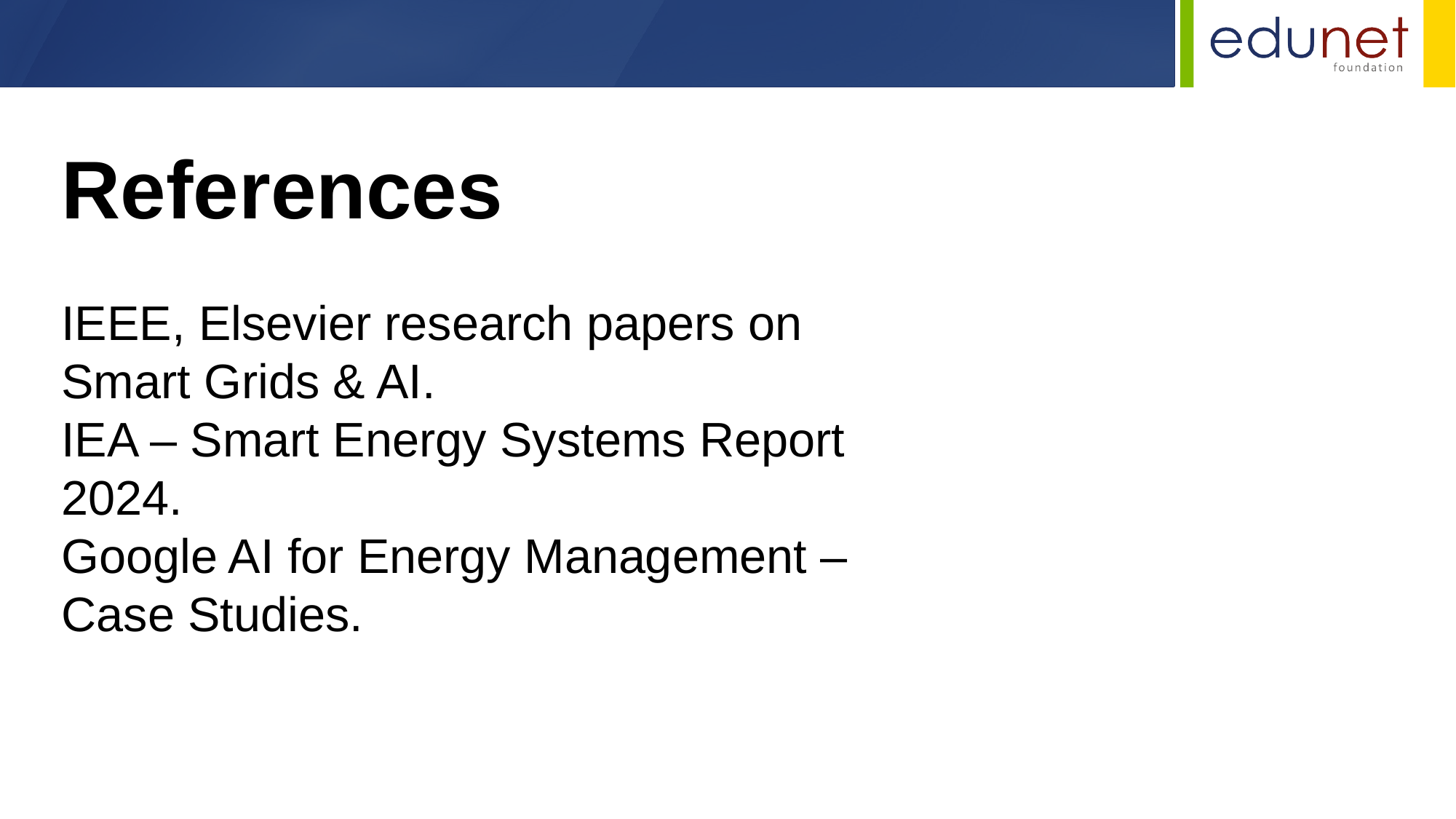

References
IEEE, Elsevier research papers on Smart Grids & AI.
IEA – Smart Energy Systems Report 2024.
Google AI for Energy Management – Case Studies.